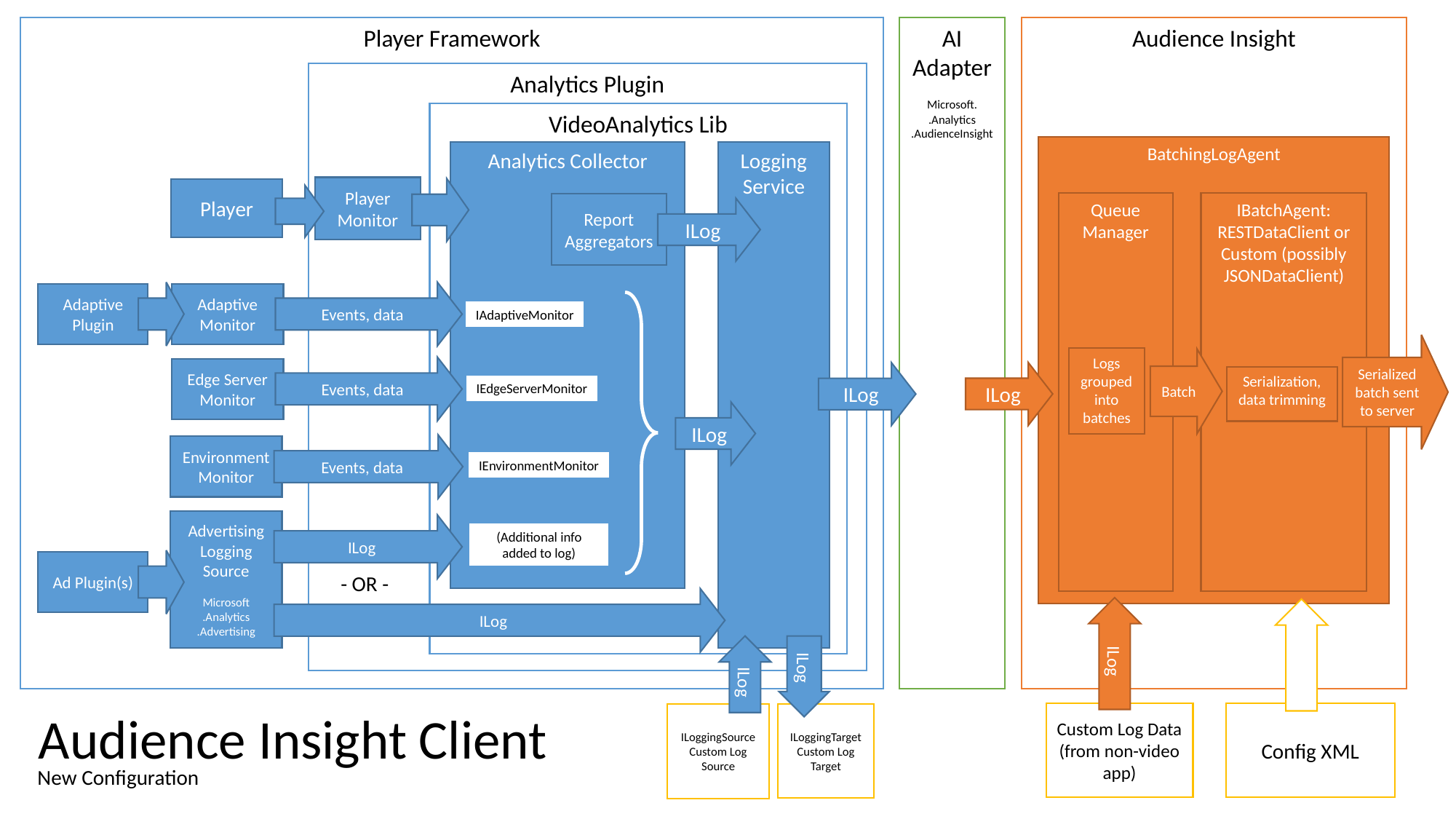

Player Framework
AI Adapter

Microsoft.
.Analytics
.AudienceInsight
Audience Insight
Analytics Plugin
VideoAnalytics Lib
BatchingLogAgent
Analytics Collector
Logging Service
Player Monitor

Player

Queue
Manager
IBatchAgent:
RESTDataClient or
Custom (possibly JSONDataClient)
Report Aggregators
ILog

Events, data
Adaptive Plugin
Adaptive Monitor

IAdaptiveMonitor
Serialized batch sent to server
Logs grouped into batches
Batch
Events, data
Edge Server Monitor
ILog
ILog
Serialization, data trimming
IEdgeServerMonitor
ILog
Events, data
Environment Monitor
IEnvironmentMonitor
Advertising Logging Source

Microsoft
.Analytics
.Advertising
ILog
(Additional info added to log)

Ad Plugin(s)
- OR -
ILog
ILog

ILog
ILog
Audience Insight Client
Config XML
Custom Log Data (from non-video app)
ILoggingSource
Custom Log
Source
ILoggingTarget
Custom Log
Target
New Configuration